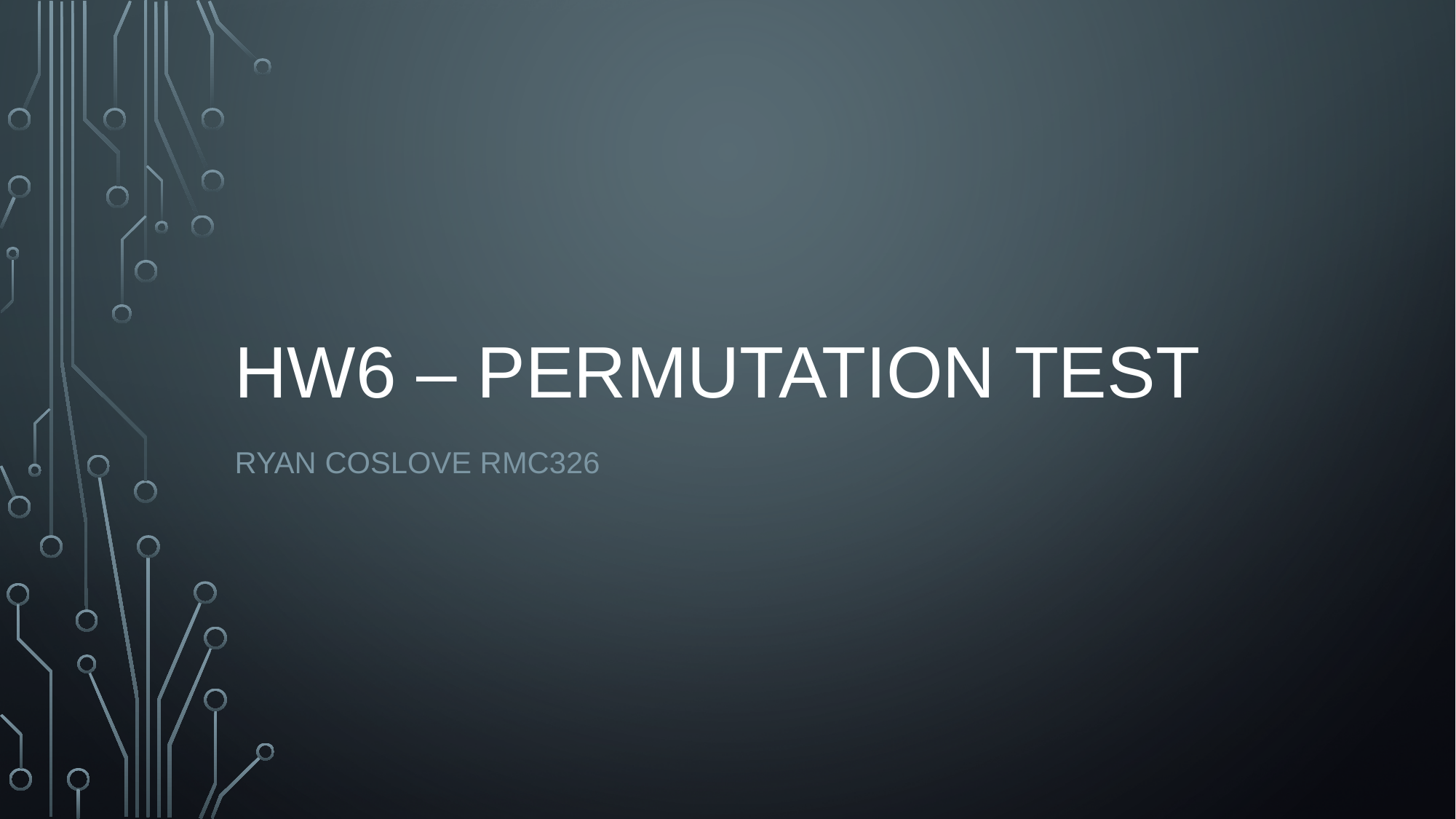

# HW6 – Permutation Test
Ryan Coslove rmc326